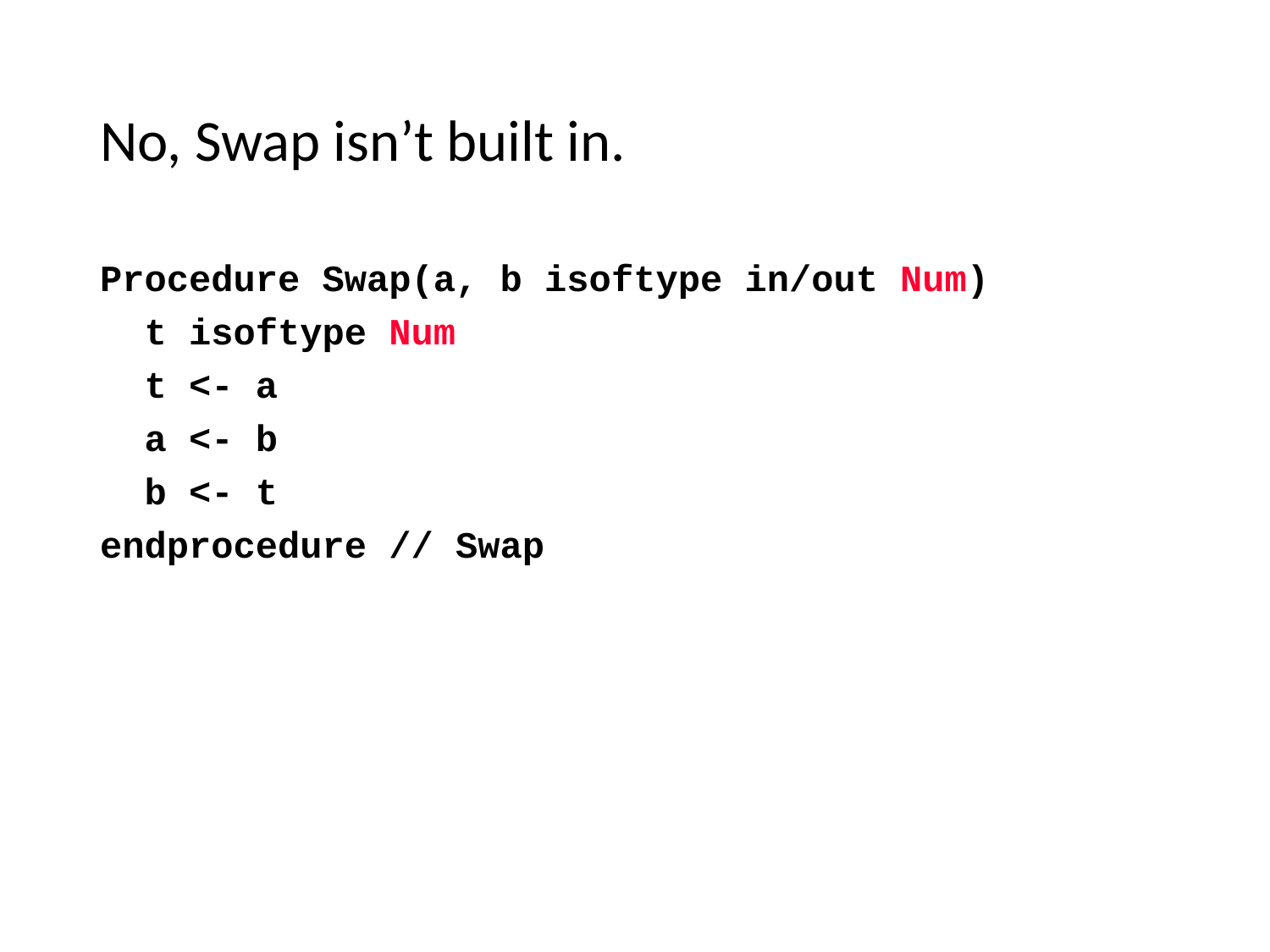

# No, Swap isn’t built in.
Procedure Swap(a, b isoftype in/out Num)
  t isoftype Num
  t <- a
  a <- b
  b <- t
endprocedure // Swap